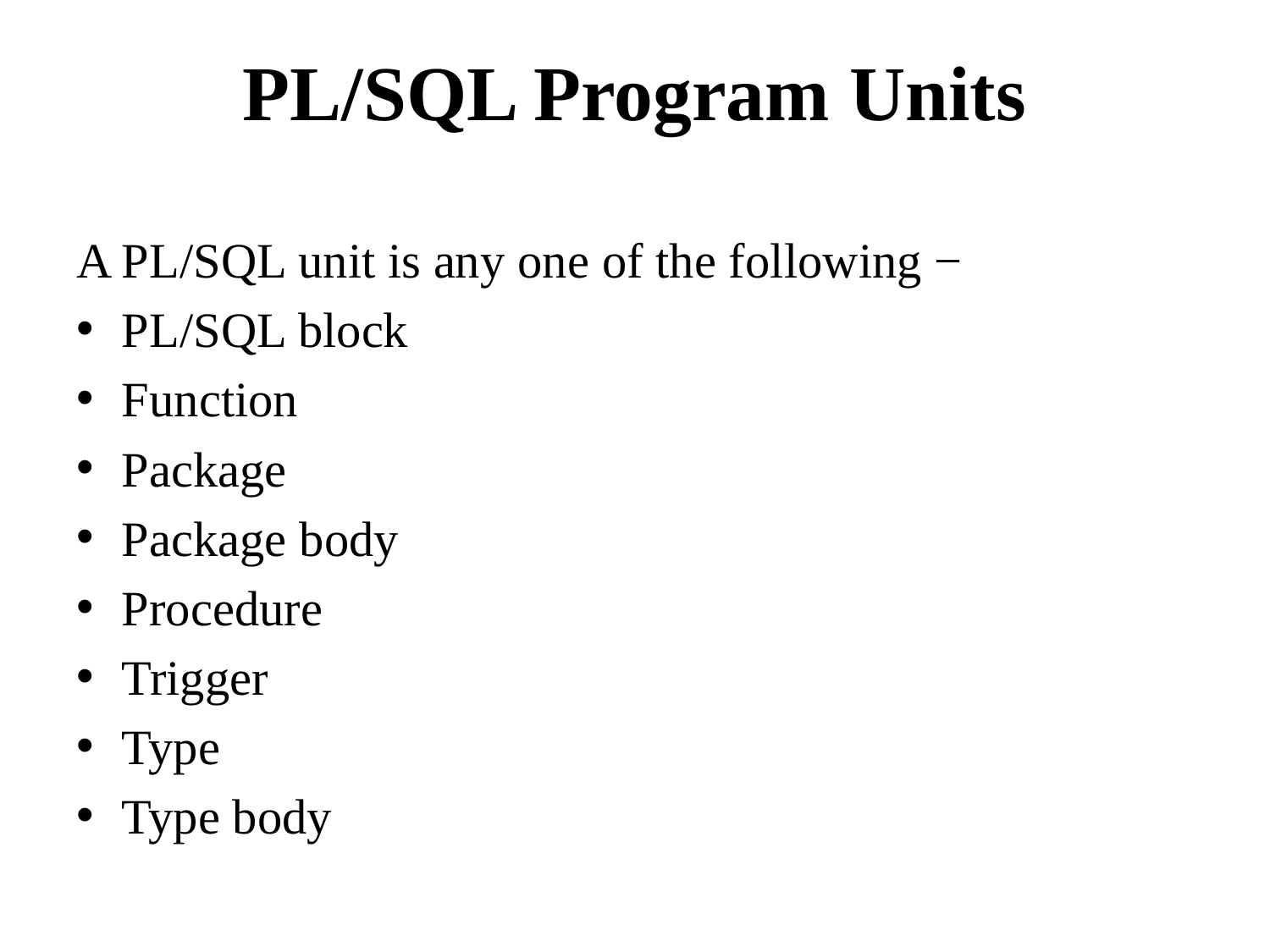

# PL/SQL Program Units
A PL/SQL unit is any one of the following −
PL/SQL block
Function
Package
Package body
Procedure
Trigger
Type
Type body